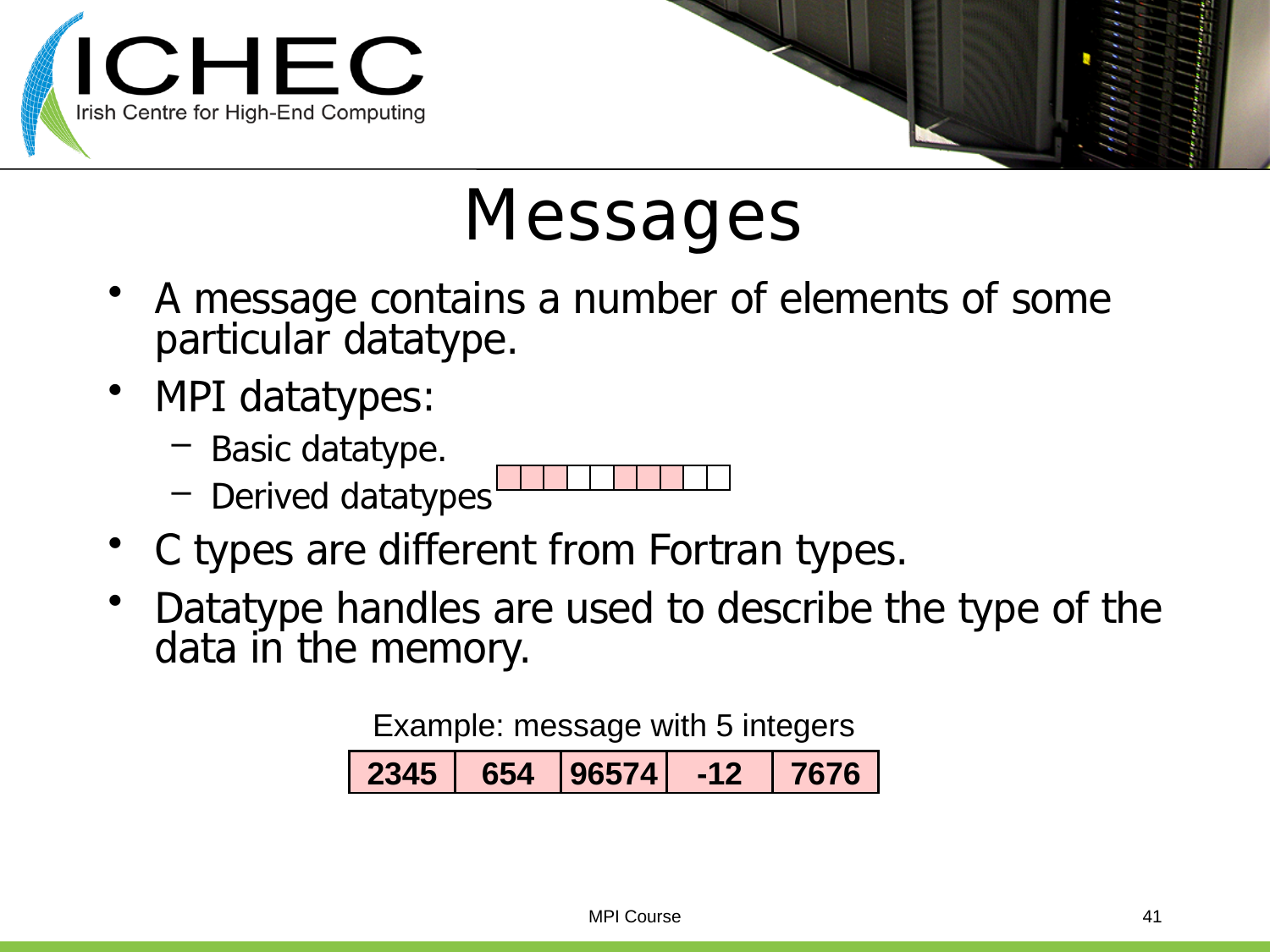

# Messages
A message contains a number of elements of some particular datatype.
MPI datatypes:
Basic datatype.
Derived datatypes
C types are different from Fortran types.
Datatype handles are used to describe the type of the data in the memory.

Example: message with 5 integers
2345
654
96574
-12
7676
MPI Course
41